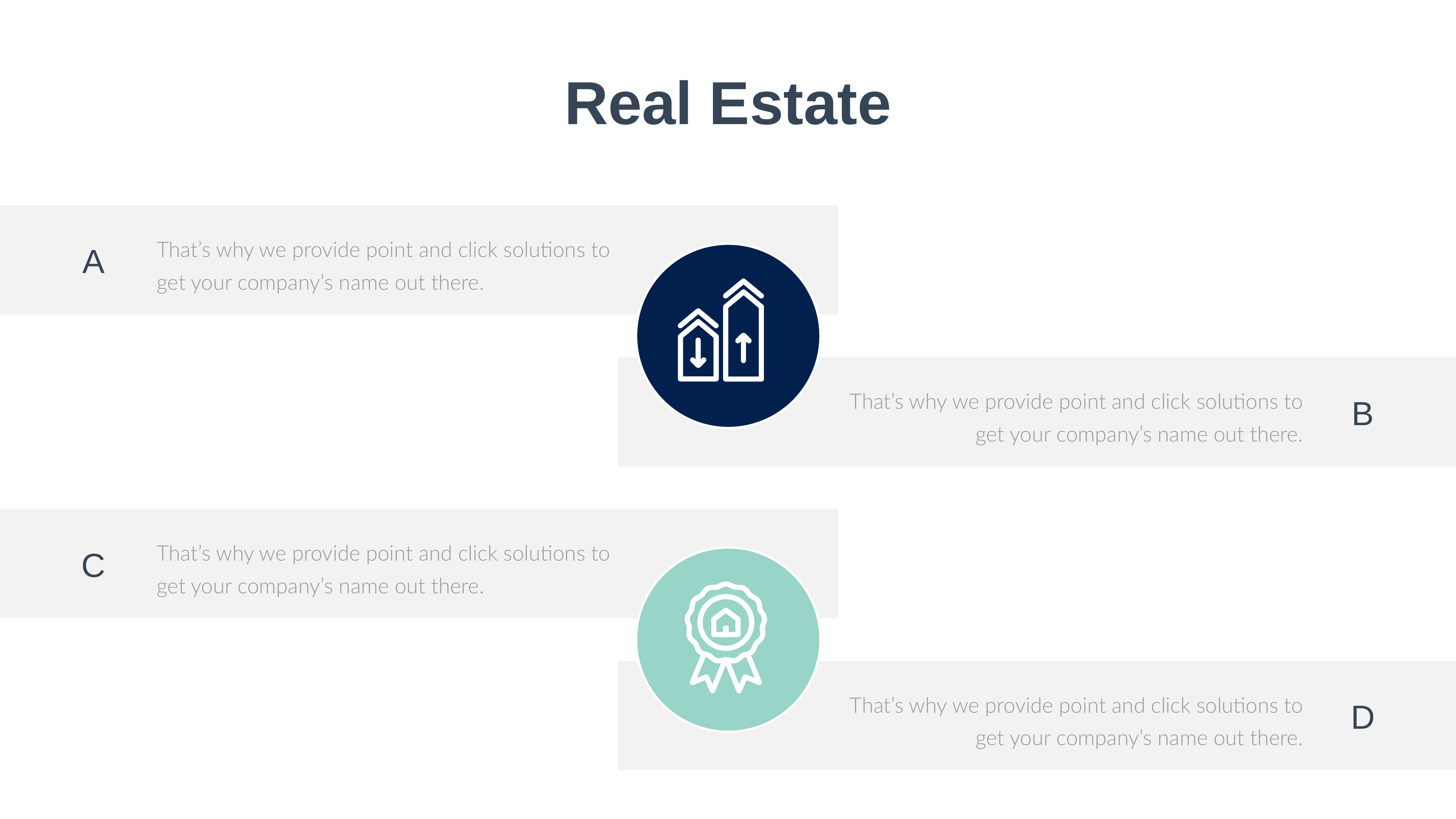

Real Estate

That’s why we provide point and click solutions to get your company’s name out there.
A

That’s why we provide point and click solutions to get your company’s name out there.
B

That’s why we provide point and click solutions to get your company’s name out there.
C

That’s why we provide point and click solutions to get your company’s name out there.
D